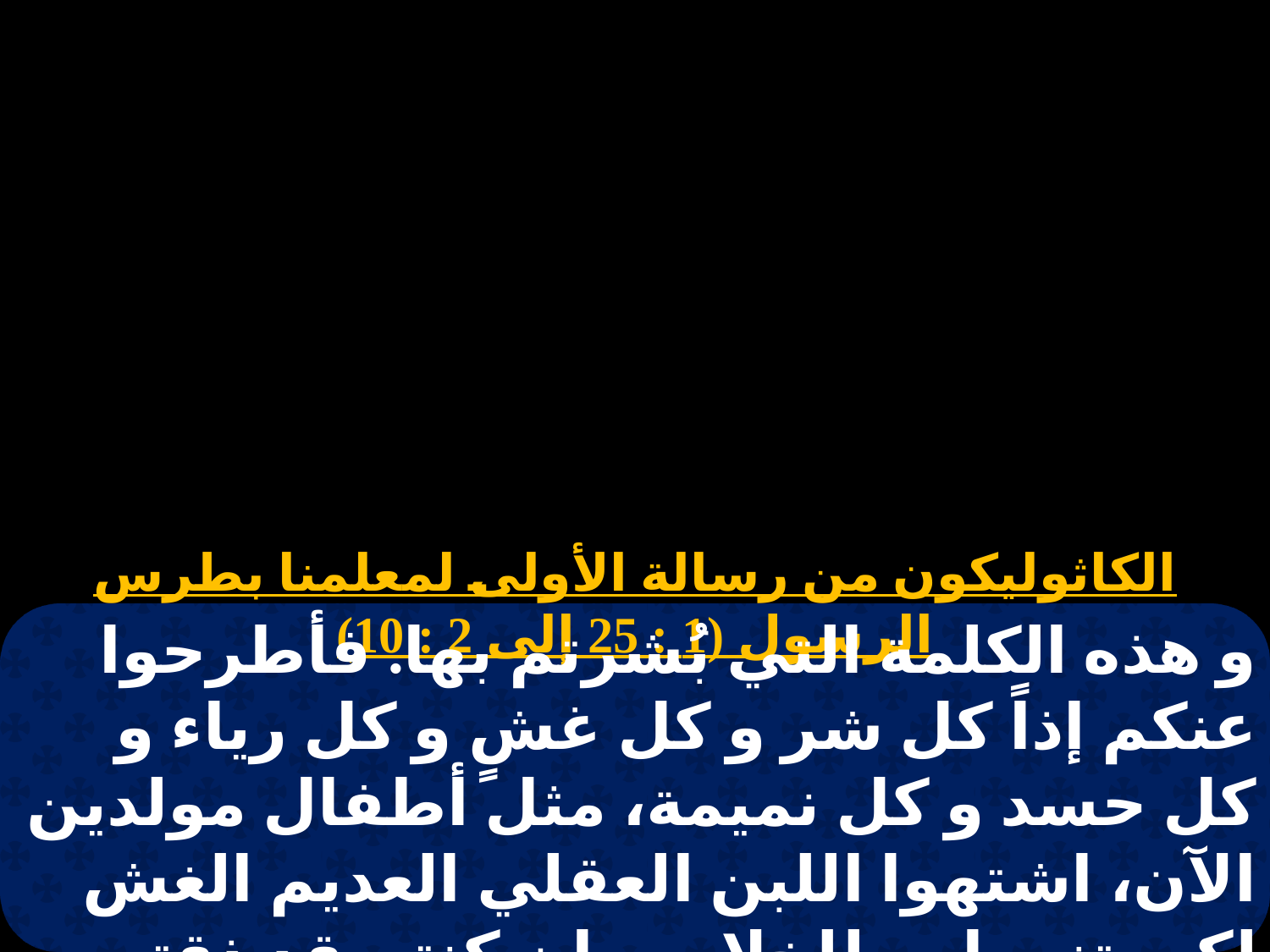

الكاثوليكون من رسالة الأولى لمعلمنا بطرس الرسول (1 : 25 إلى 2 : 10)
و هذه الكلمة التي بُشرتم بها. فأطرحوا عنكم إذاً كل شر و كل غشٍ و كل رياء و كل حسد و كل نميمة، مثل أطفال مولدين الآن، اشتهوا اللبن العقلي العديم الغش لكي تنموا به للخلاص، إن كنتم قد ذقتم أن الرب صالح.